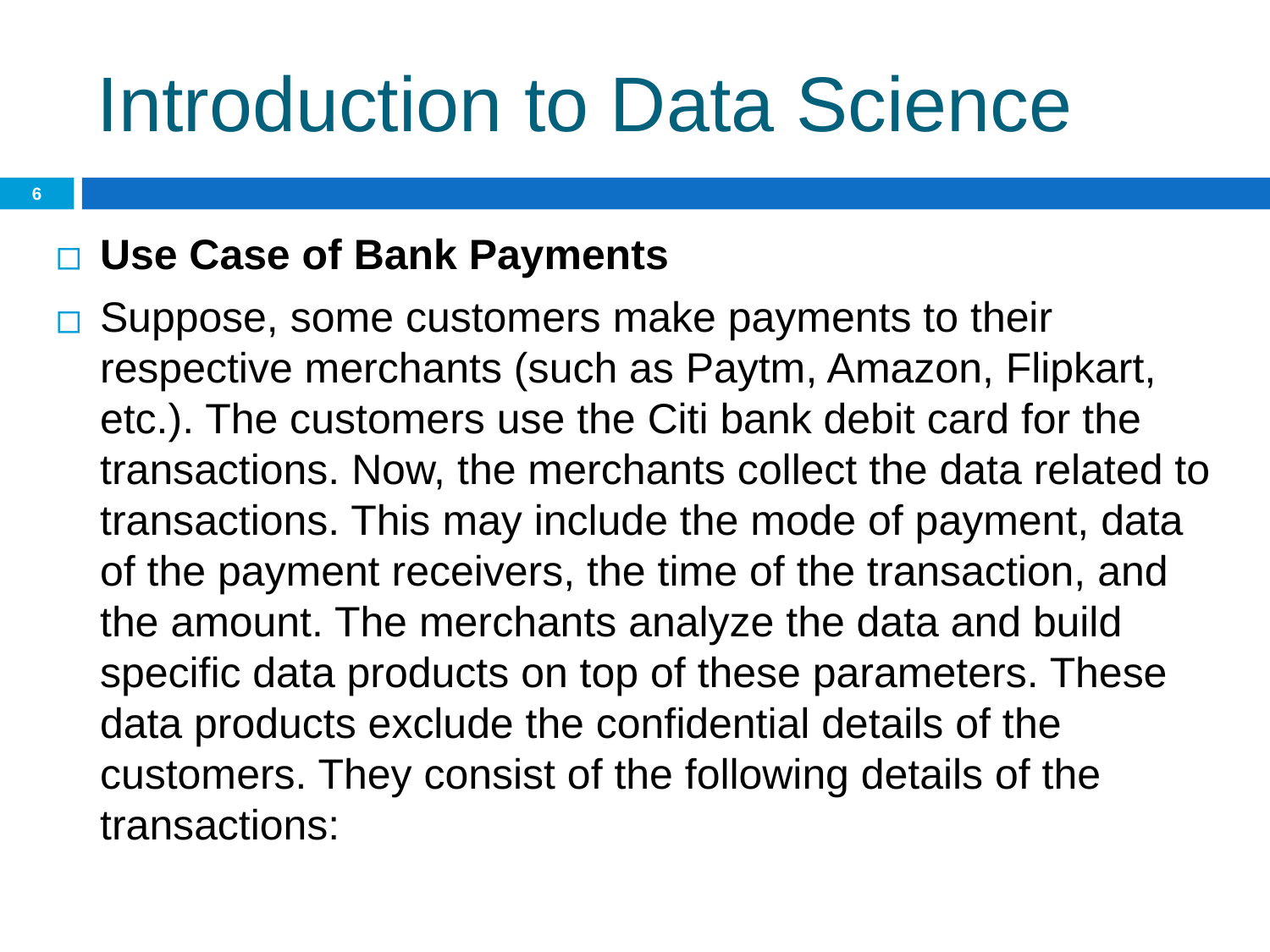

# Introduction to Data Science
6
Use Case of Bank Payments
Suppose, some customers make payments to their respective merchants (such as Paytm, Amazon, Flipkart, etc.). The customers use the Citi bank debit card for the transactions. Now, the merchants collect the data related to transactions. This may include the mode of payment, data of the payment receivers, the time of the transaction, and the amount. The merchants analyze the data and build specific data products on top of these parameters. These data products exclude the confidential details of the customers. They consist of the following details of the transactions: